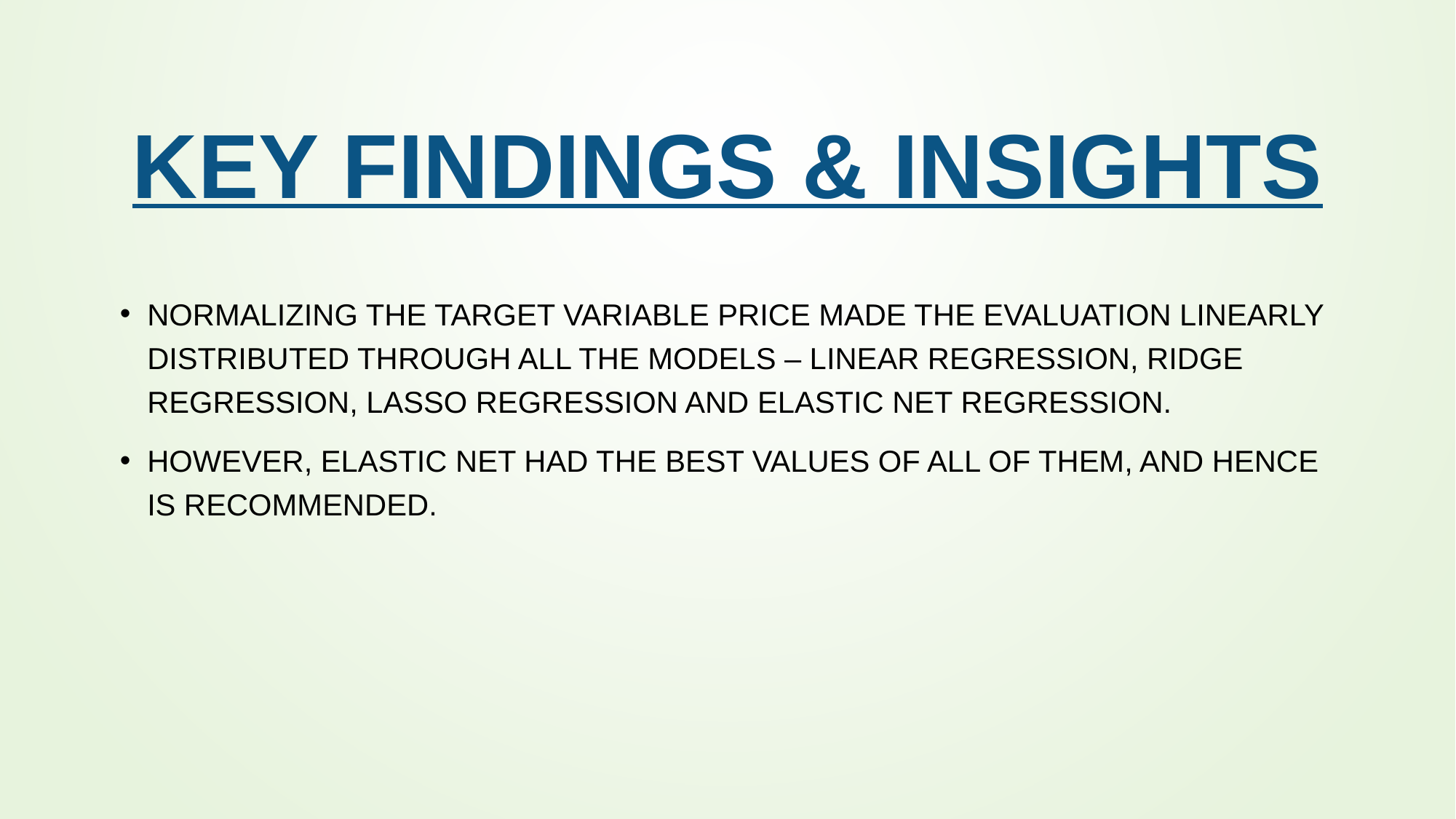

# Key findings & insights
Normalizing the target variable price made the evaluation linearly distributed through all the models – linear regression, ridge regression, lasso regression and elastic net regression.
However, elastic net had the best values of all of them, and hence is recommended.